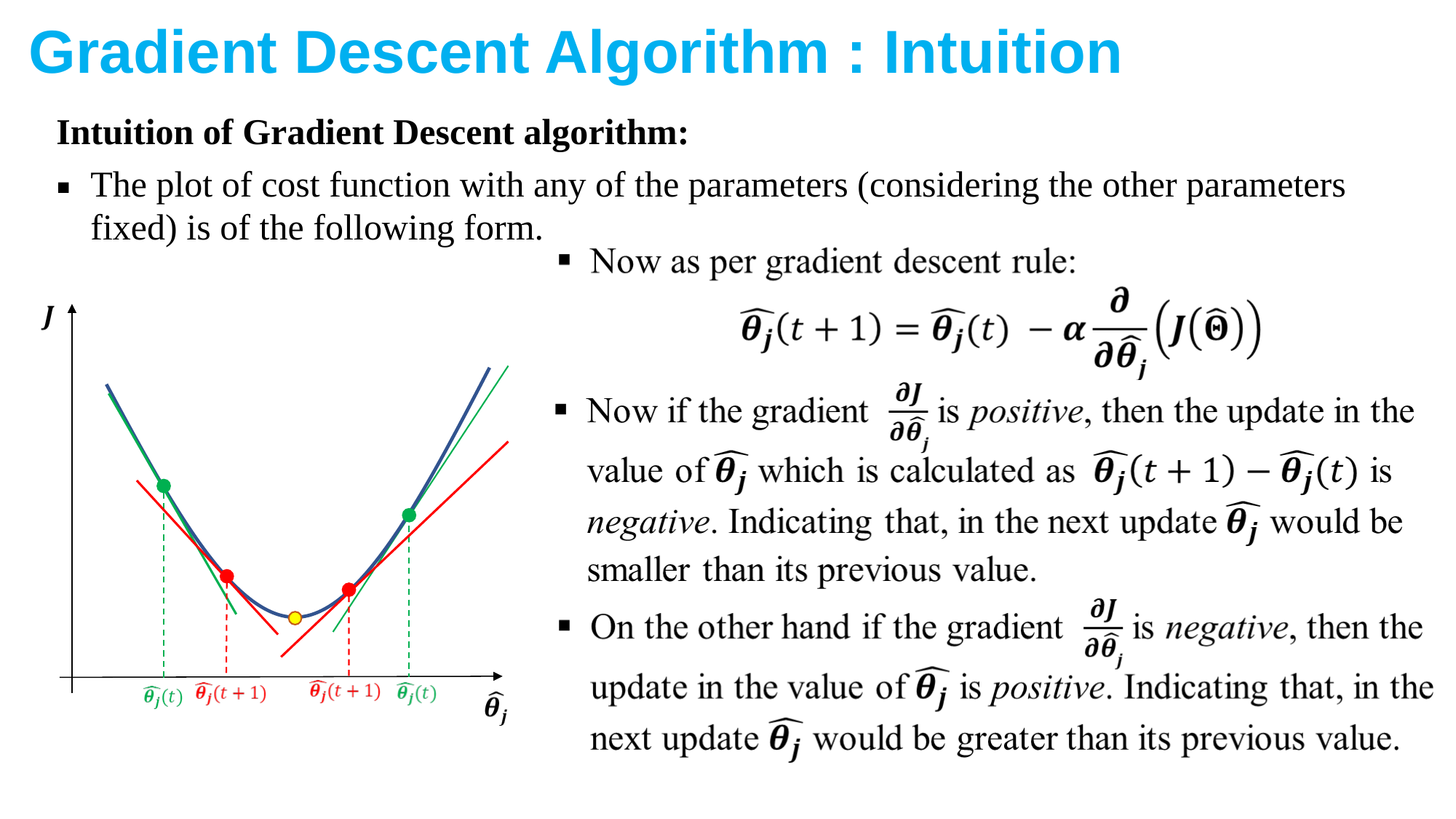

Gradient Descent Algorithm : Intuition
Intuition of Gradient Descent algorithm:
The plot of cost function with any of the parameters (considering the other parameters fixed) is of the following form.